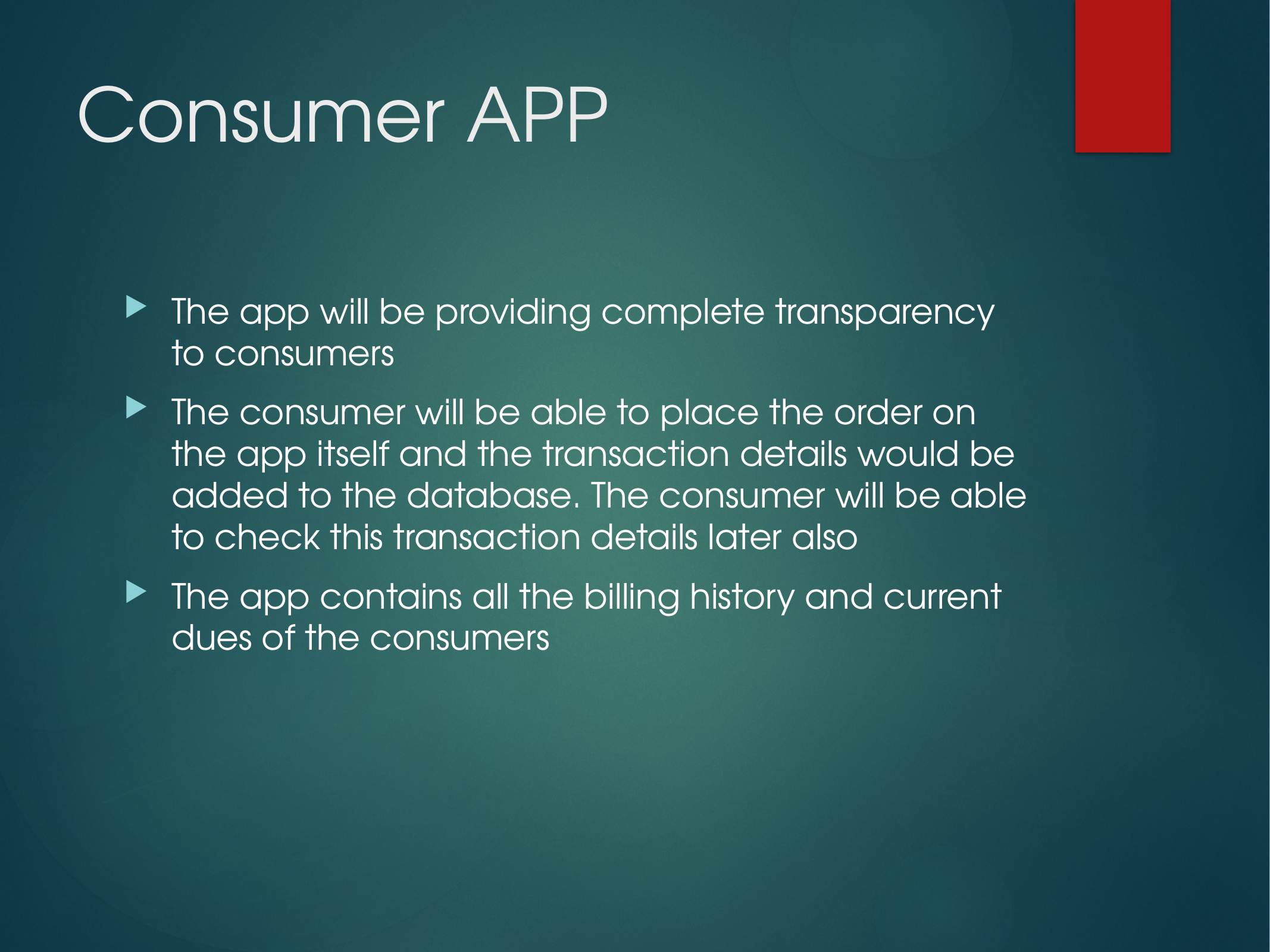

# Consumer APP
The app will be providing complete transparency to consumers
The consumer will be able to place the order on the app itself and the transaction details would be added to the database. The consumer will be able to check this transaction details later also
The app contains all the billing history and current dues of the consumers